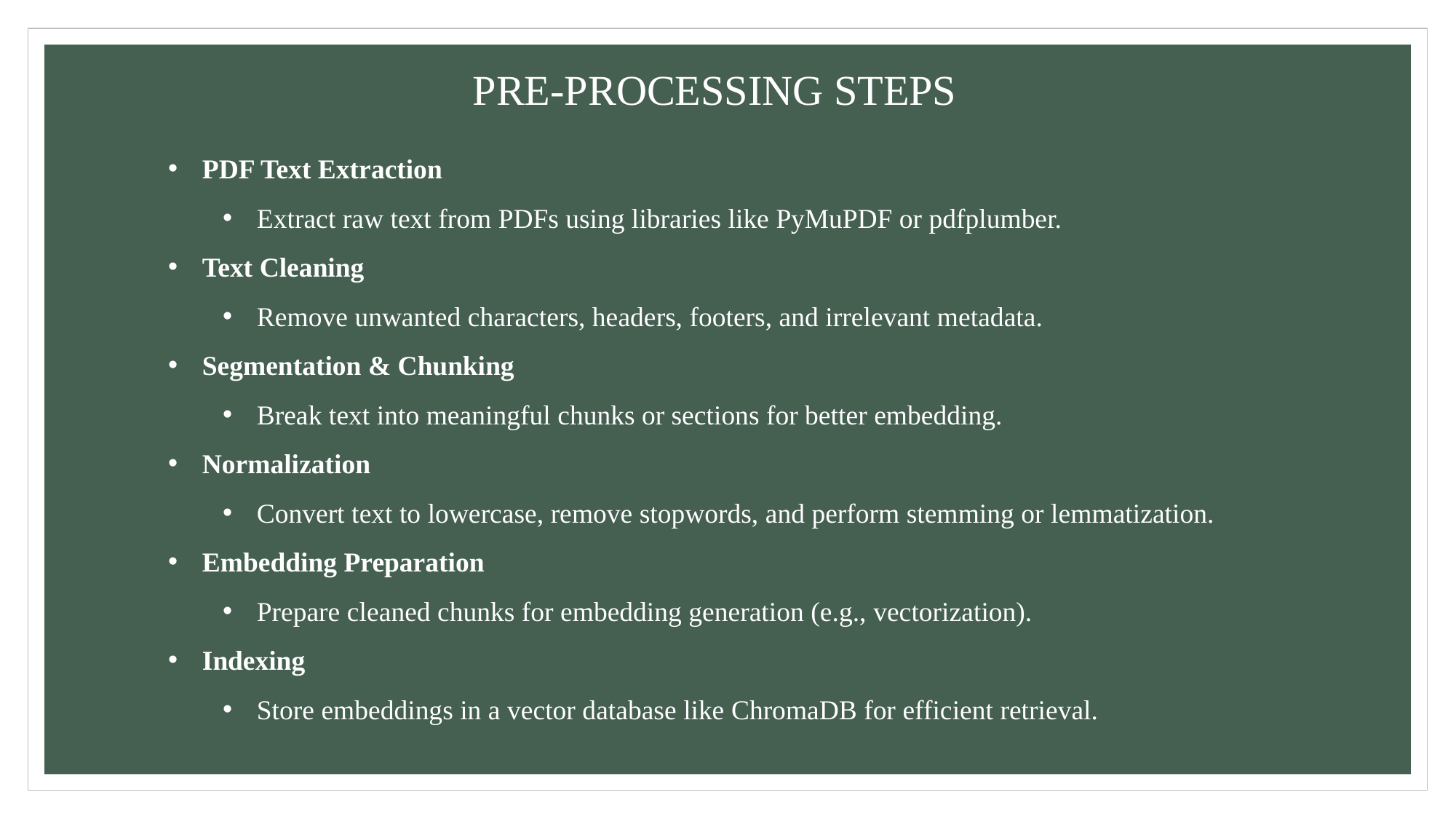

# PRE-PROCESSING STEPS
PDF Text Extraction
Extract raw text from PDFs using libraries like PyMuPDF or pdfplumber.
Text Cleaning
Remove unwanted characters, headers, footers, and irrelevant metadata.
Segmentation & Chunking
Break text into meaningful chunks or sections for better embedding.
Normalization
Convert text to lowercase, remove stopwords, and perform stemming or lemmatization.
Embedding Preparation
Prepare cleaned chunks for embedding generation (e.g., vectorization).
Indexing
Store embeddings in a vector database like ChromaDB for efficient retrieval.